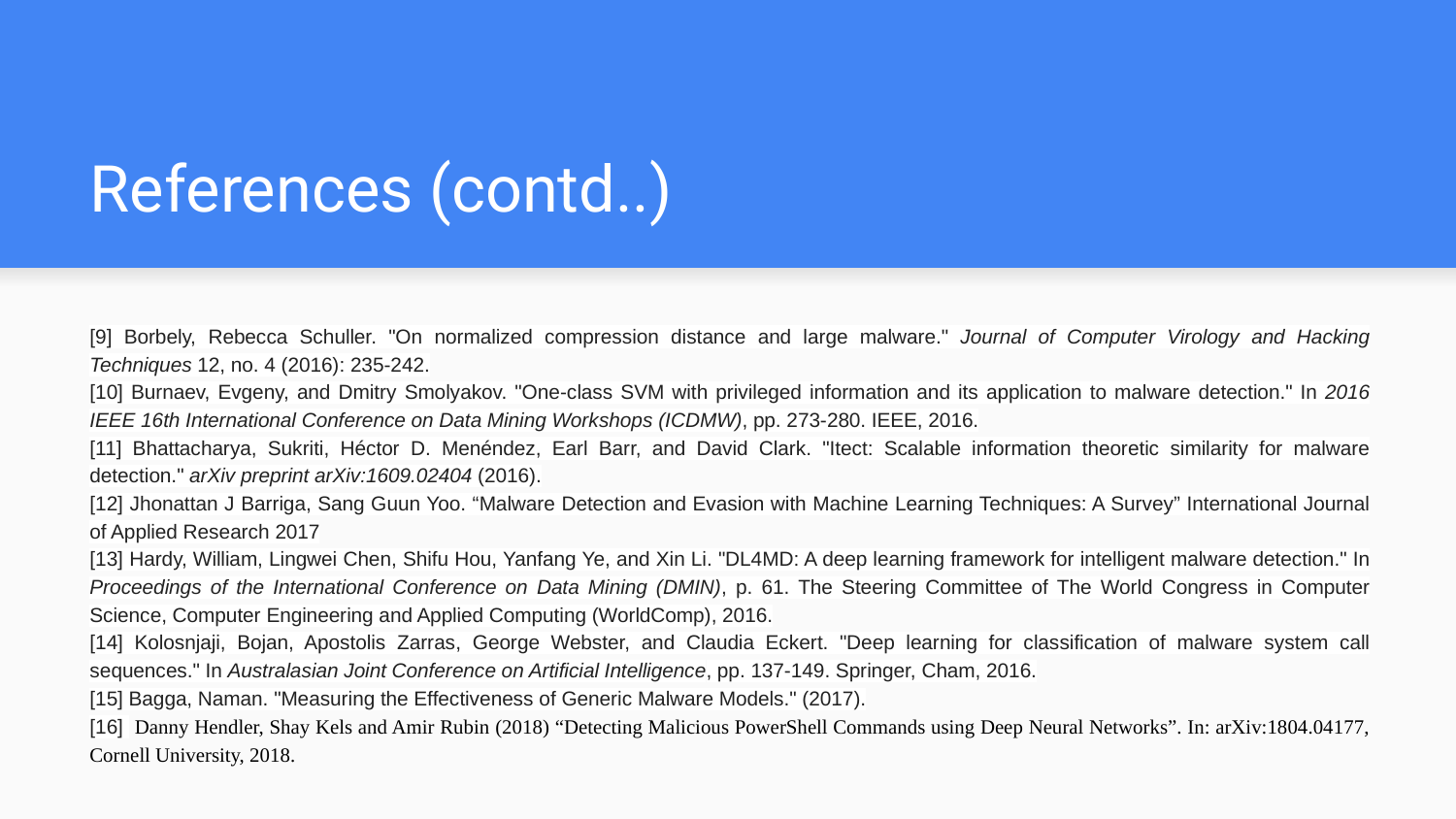

# References (contd..)
[9] Borbely, Rebecca Schuller. "On normalized compression distance and large malware." Journal of Computer Virology and Hacking Techniques 12, no. 4 (2016): 235-242.
[10] Burnaev, Evgeny, and Dmitry Smolyakov. "One-class SVM with privileged information and its application to malware detection." In 2016 IEEE 16th International Conference on Data Mining Workshops (ICDMW), pp. 273-280. IEEE, 2016.
[11] Bhattacharya, Sukriti, Héctor D. Menéndez, Earl Barr, and David Clark. "Itect: Scalable information theoretic similarity for malware detection." arXiv preprint arXiv:1609.02404 (2016).
[12] Jhonattan J Barriga, Sang Guun Yoo. “Malware Detection and Evasion with Machine Learning Techniques: A Survey” International Journal of Applied Research 2017
[13] Hardy, William, Lingwei Chen, Shifu Hou, Yanfang Ye, and Xin Li. "DL4MD: A deep learning framework for intelligent malware detection." In Proceedings of the International Conference on Data Mining (DMIN), p. 61. The Steering Committee of The World Congress in Computer Science, Computer Engineering and Applied Computing (WorldComp), 2016.
[14] Kolosnjaji, Bojan, Apostolis Zarras, George Webster, and Claudia Eckert. "Deep learning for classification of malware system call sequences." In Australasian Joint Conference on Artificial Intelligence, pp. 137-149. Springer, Cham, 2016.
[15] Bagga, Naman. "Measuring the Effectiveness of Generic Malware Models." (2017).
[16]  Danny Hendler, Shay Kels and Amir Rubin (2018) “Detecting Malicious PowerShell Commands using Deep Neural Networks”. In: arXiv:1804.04177, Cornell University, 2018.